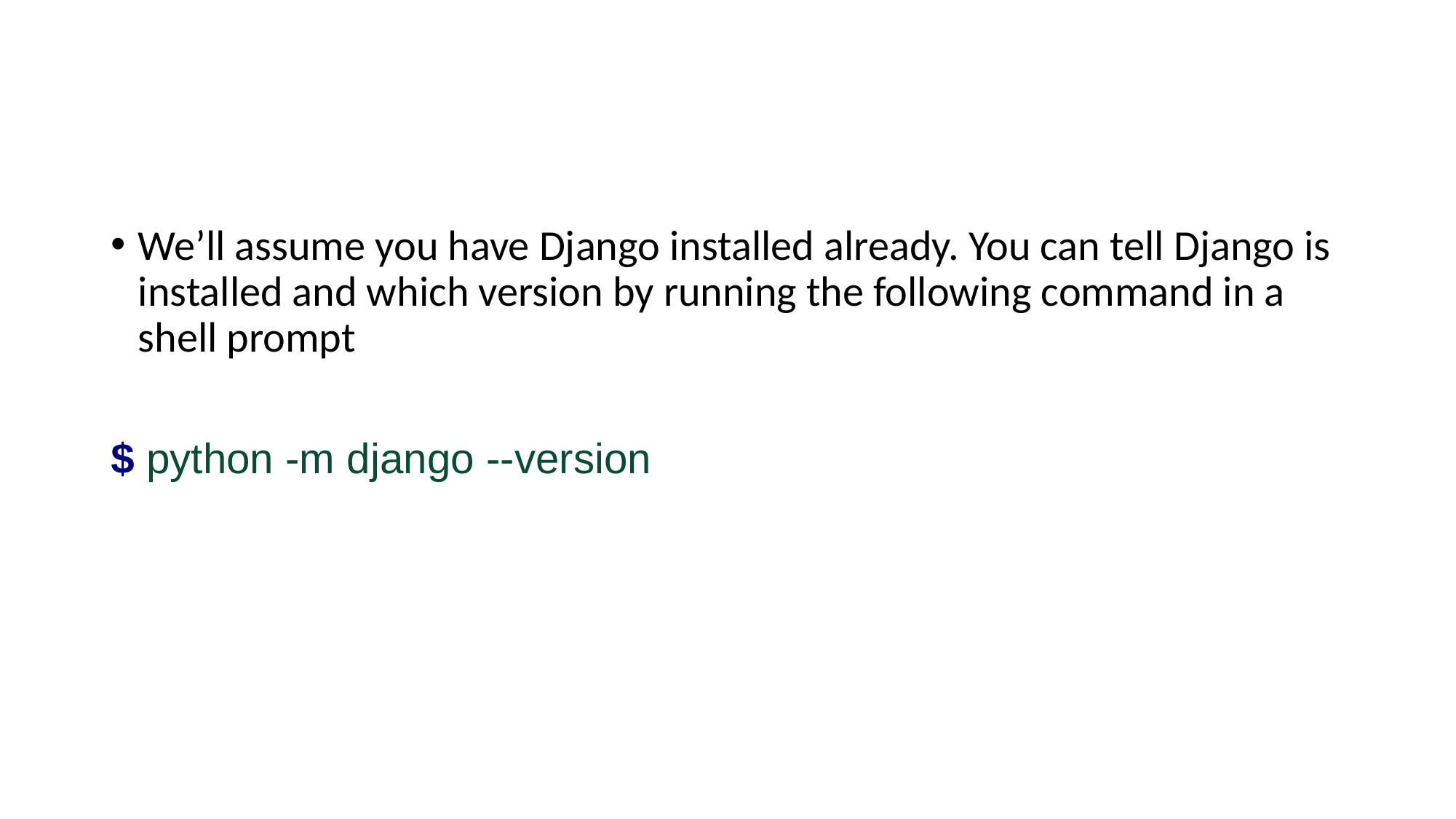

#
We’ll assume you have Django installed already. You can tell Django is installed and which version by running the following command in a shell prompt

$ python -m django --version